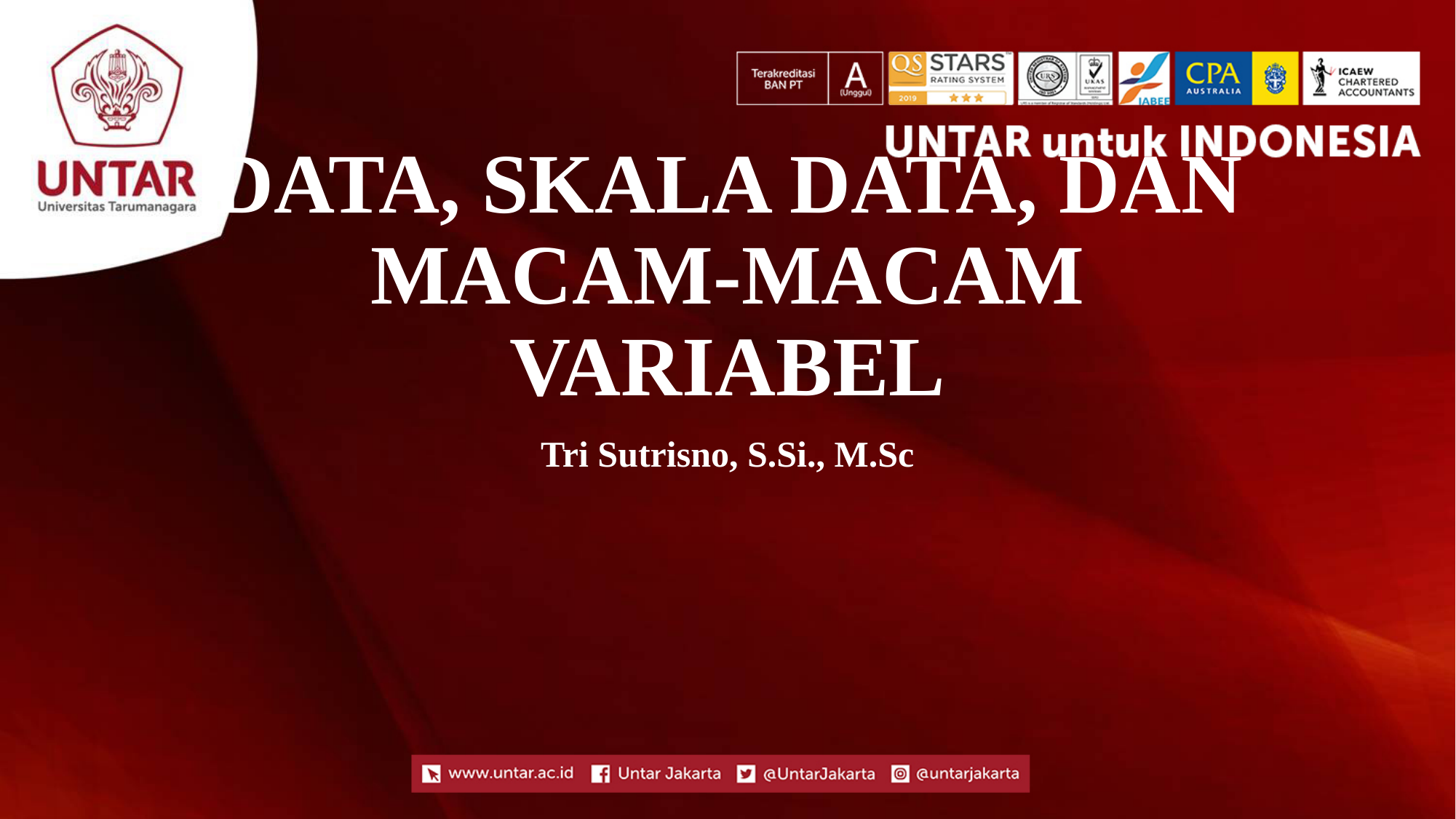

# DATA, SKALA DATA, DAN MACAM-MACAM VARIABEL
Tri Sutrisno, S.Si., M.Sc